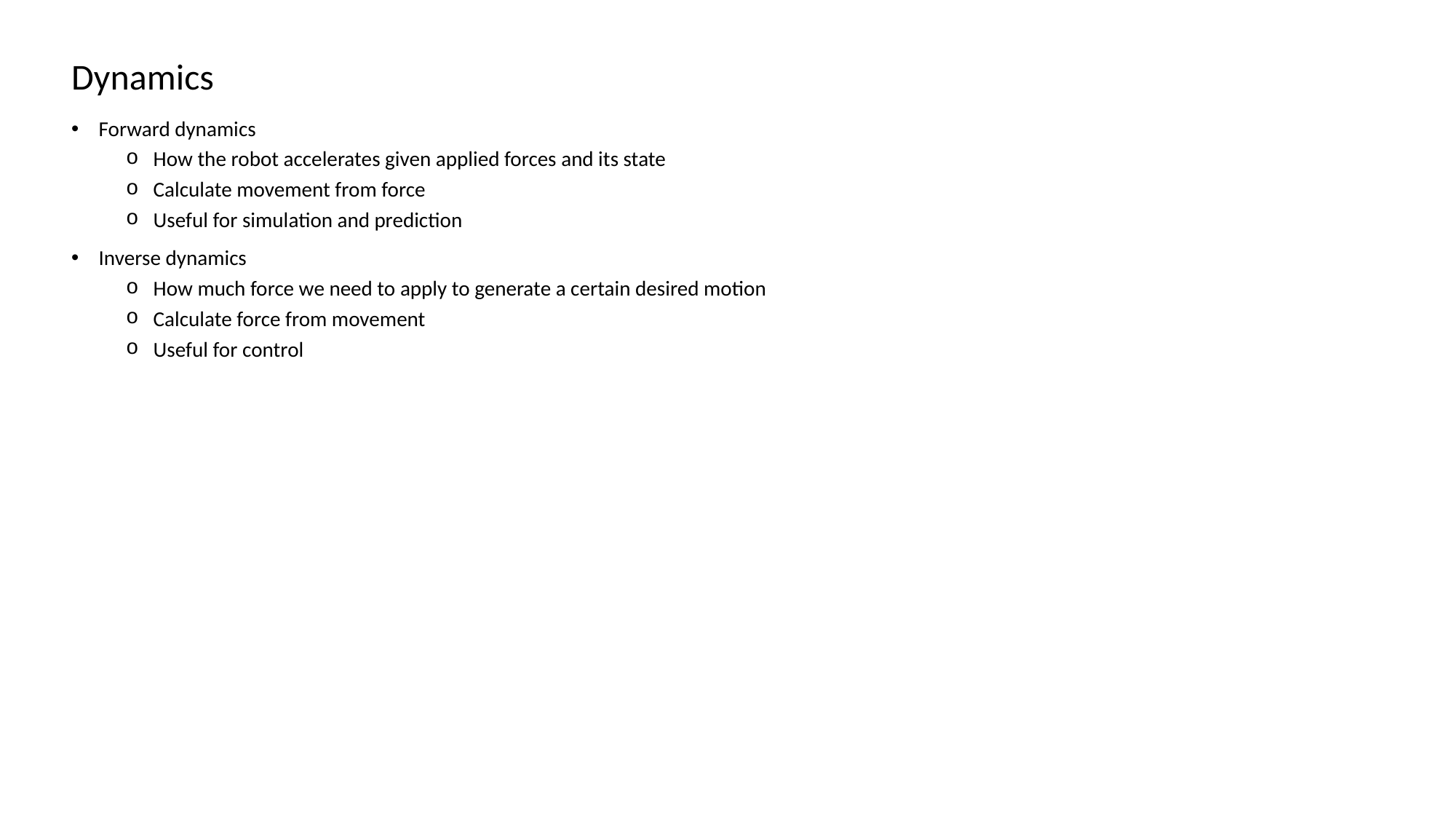

# Dynamics
Forward dynamics
How the robot accelerates given applied forces and its state
Calculate movement from force
Useful for simulation and prediction
Inverse dynamics
How much force we need to apply to generate a certain desired motion
Calculate force from movement
Useful for control